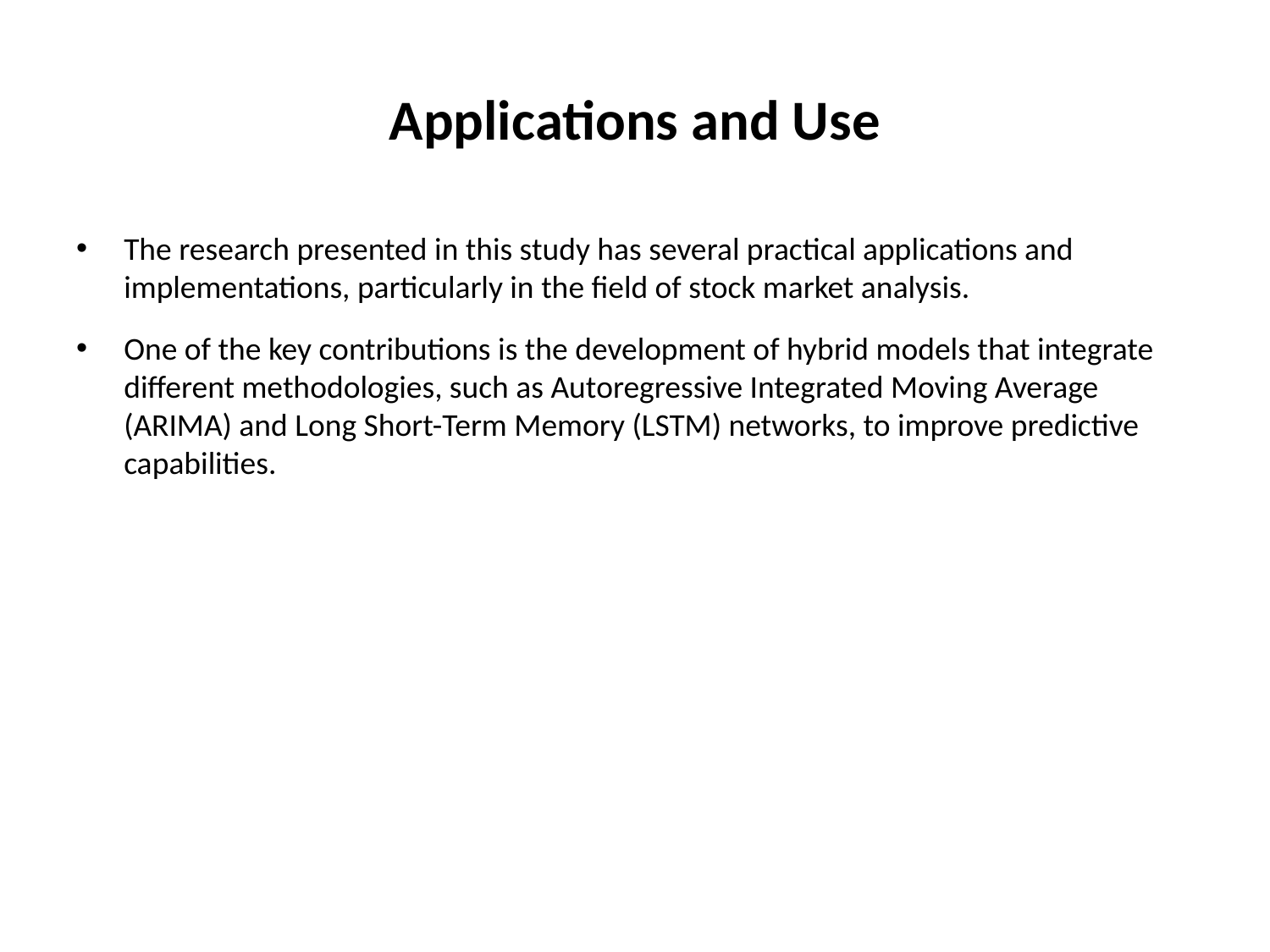

# Applications and Use
The research presented in this study has several practical applications and implementations, particularly in the field of stock market analysis.
One of the key contributions is the development of hybrid models that integrate different methodologies, such as Autoregressive Integrated Moving Average (ARIMA) and Long Short-Term Memory (LSTM) networks, to improve predictive capabilities.